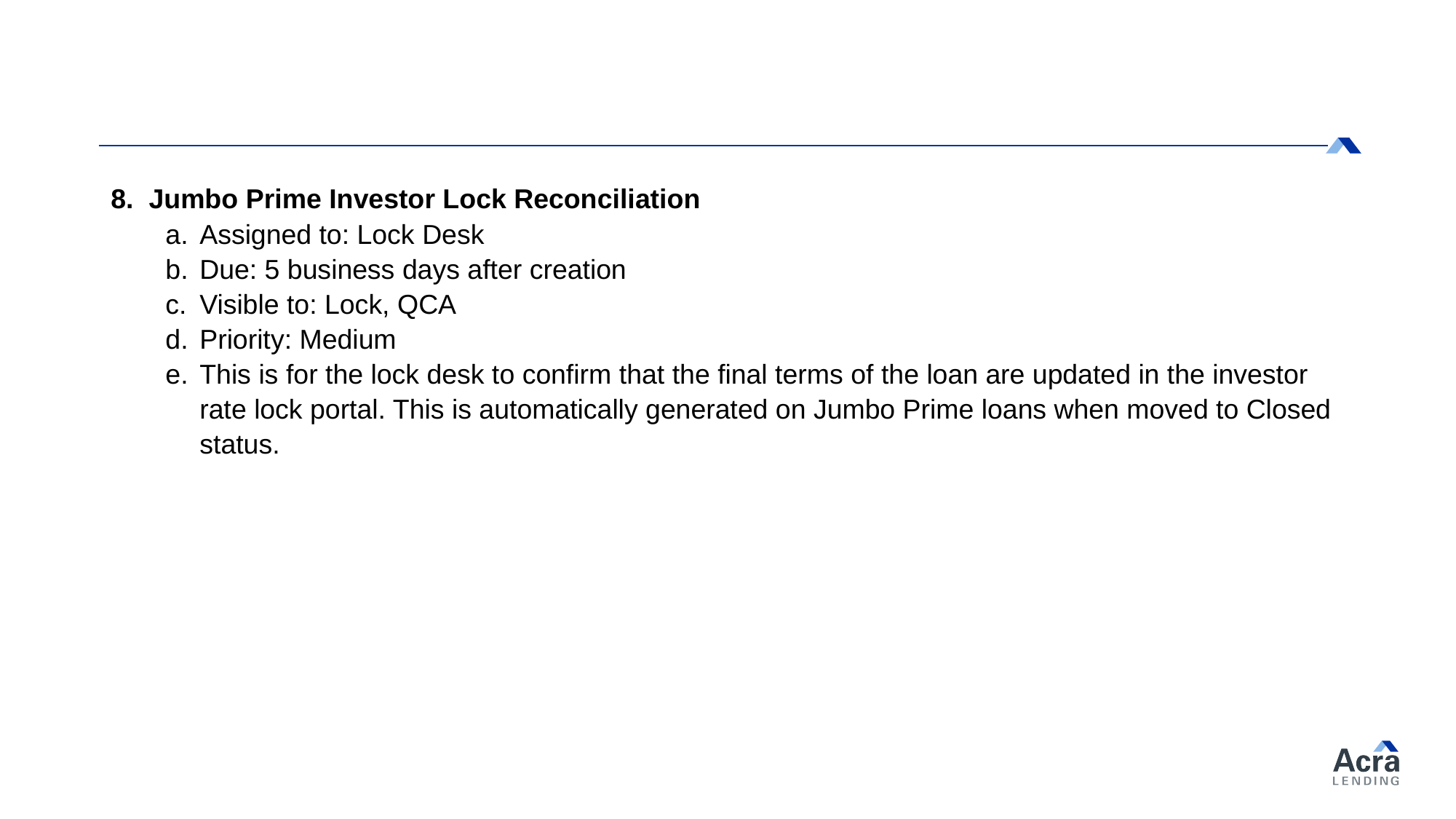

8.  Jumbo Prime Investor Lock Reconciliation
Assigned to: Lock Desk
Due: 5 business days after creation
Visible to: Lock, QCA
Priority: Medium
This is for the lock desk to confirm that the final terms of the loan are updated in the investor rate lock portal. This is automatically generated on Jumbo Prime loans when moved to Closed status.